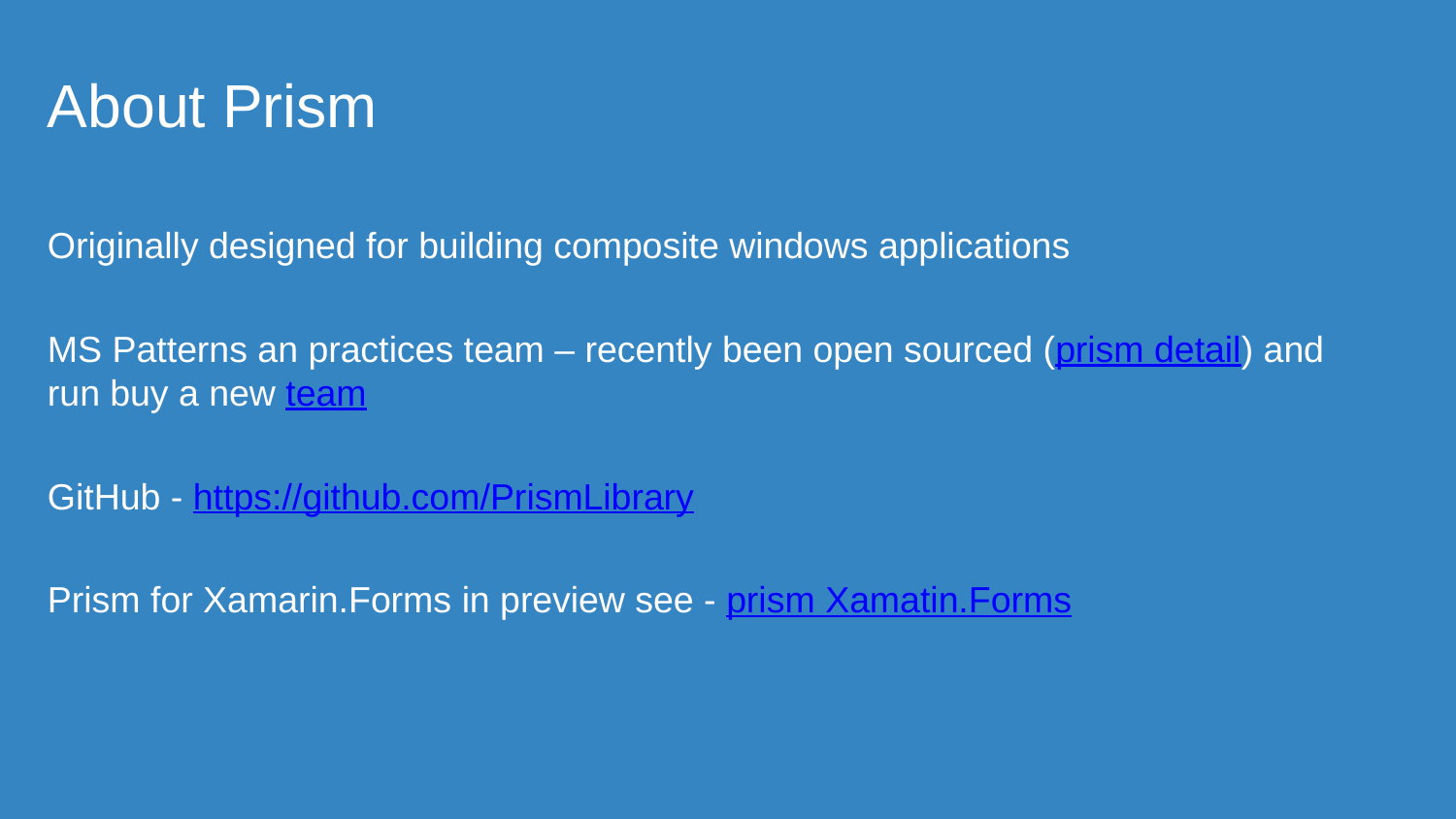

# About Prism
Originally designed for building composite windows applications

MS Patterns an practices team – recently been open sourced (prism detail) and run buy a new team

GitHub - https://github.com/PrismLibrary

Prism for Xamarin.Forms in preview see - prism Xamatin.Forms